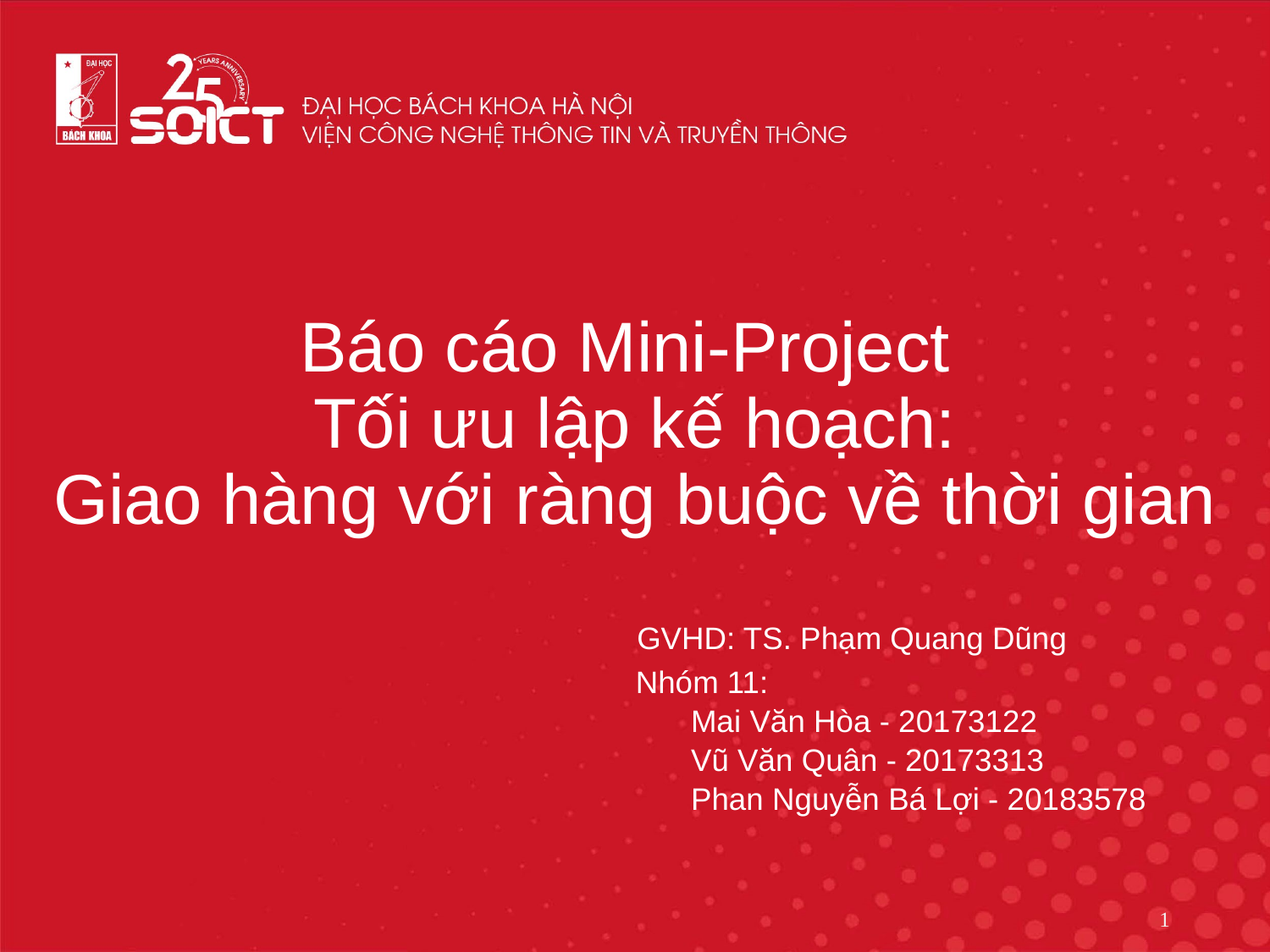

# Báo cáo Mini-Project Tối ưu lập kế hoạch: Giao hàng với ràng buộc về thời gian
                                           GVHD: TS. Phạm Quang Dũng
Nhóm 11:
Mai Văn Hòa - 20173122
Vũ Văn Quân - 20173313
Phan Nguyễn Bá Lợi - 20183578

1